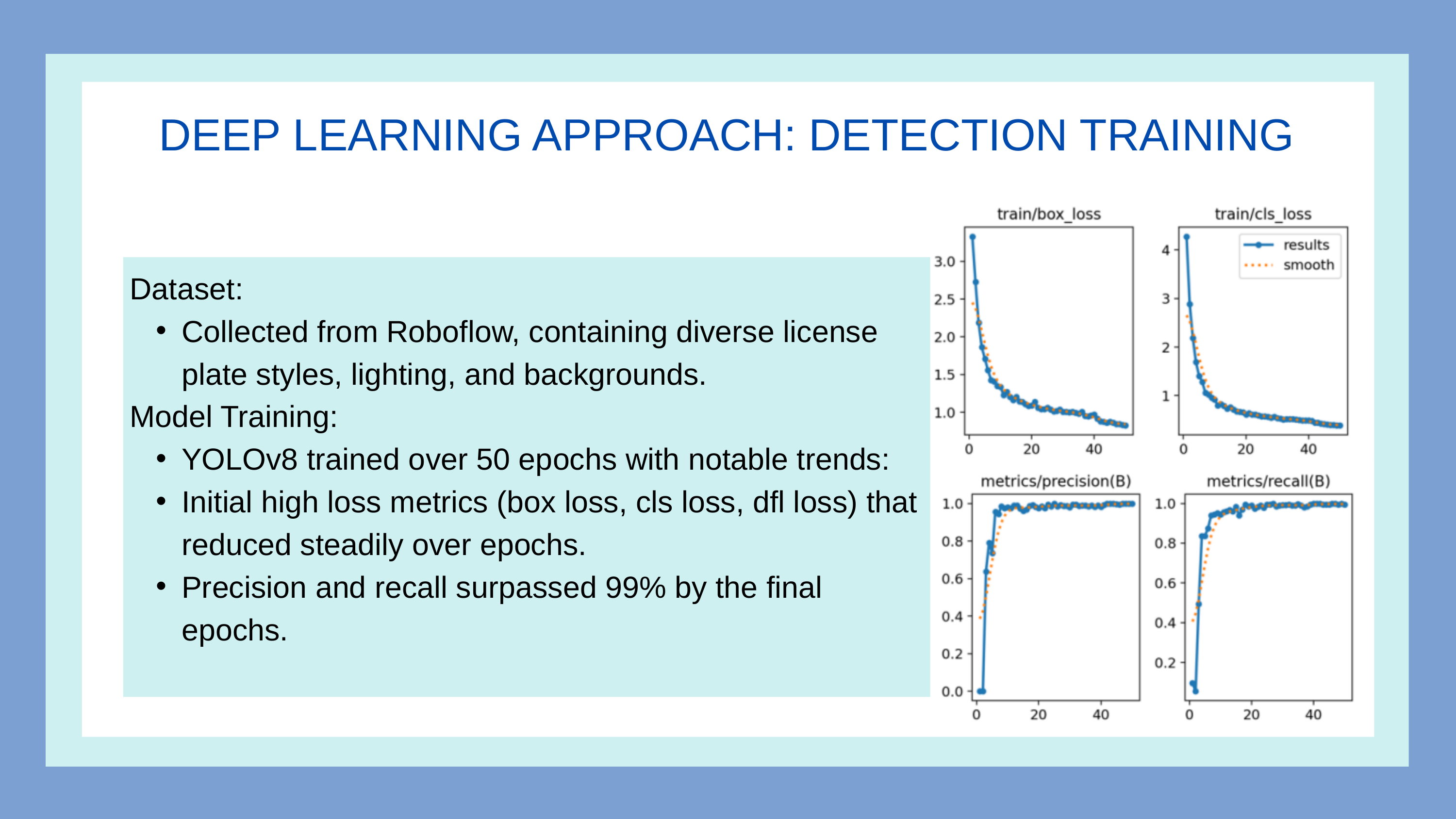

DEEP LEARNING APPROACH: DETECTION TRAINING

Dataset:
Collected from Roboflow, containing diverse license plate styles, lighting, and backgrounds.
Model Training:
YOLOv8 trained over 50 epochs with notable trends:
Initial high loss metrics (box loss, cls loss, dfl loss) that reduced steadily over epochs.
Precision and recall surpassed 99% by the final epochs.